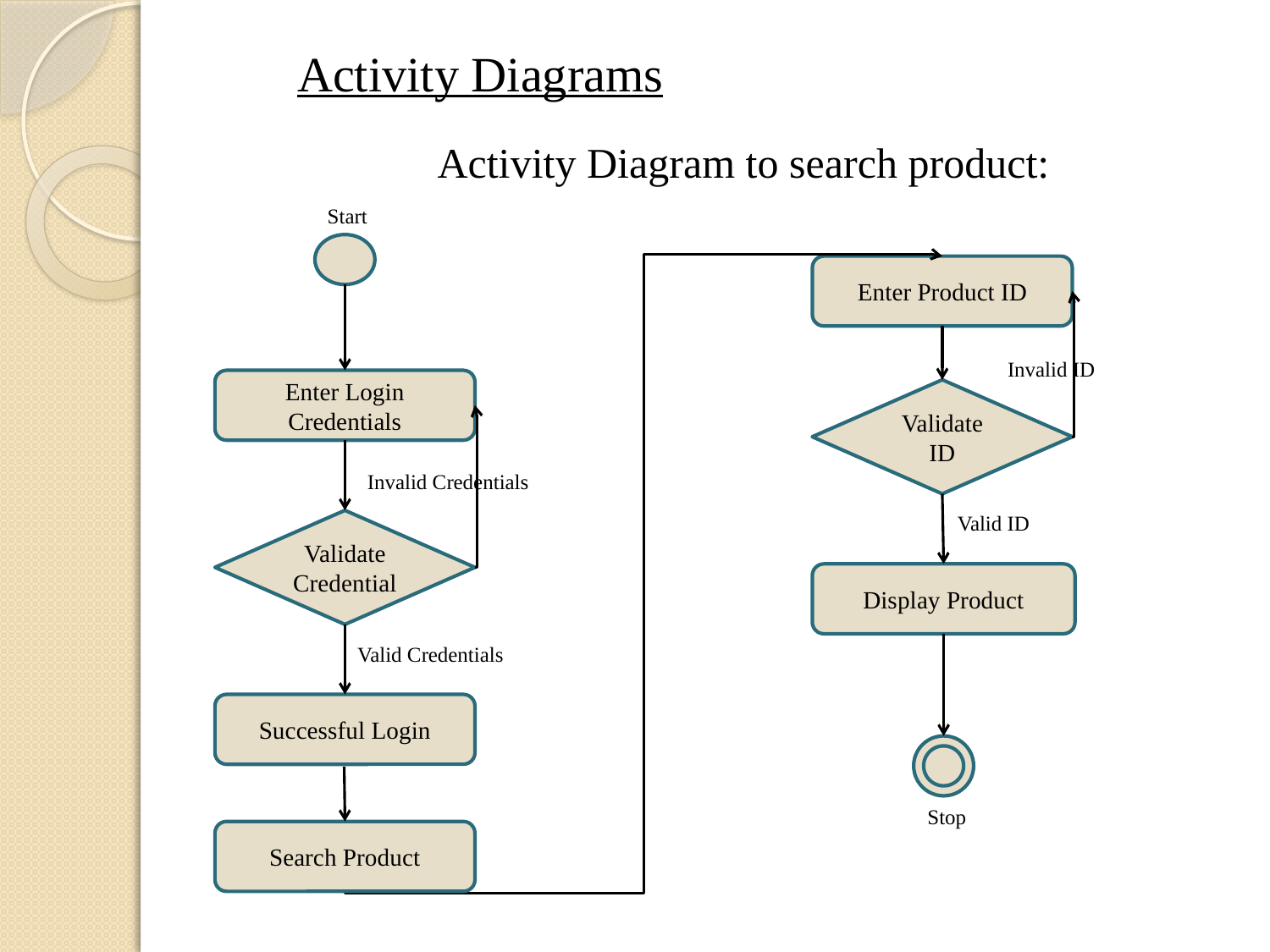

Activity Diagrams
Activity Diagram to search product:
Start

Enter Product ID
Invalid ID
Enter Login Credentials
Validate ID
Invalid Credentials
Valid ID
Validate Credential
Display Product
Valid Credentials
Successful Login

Stop
Search Product